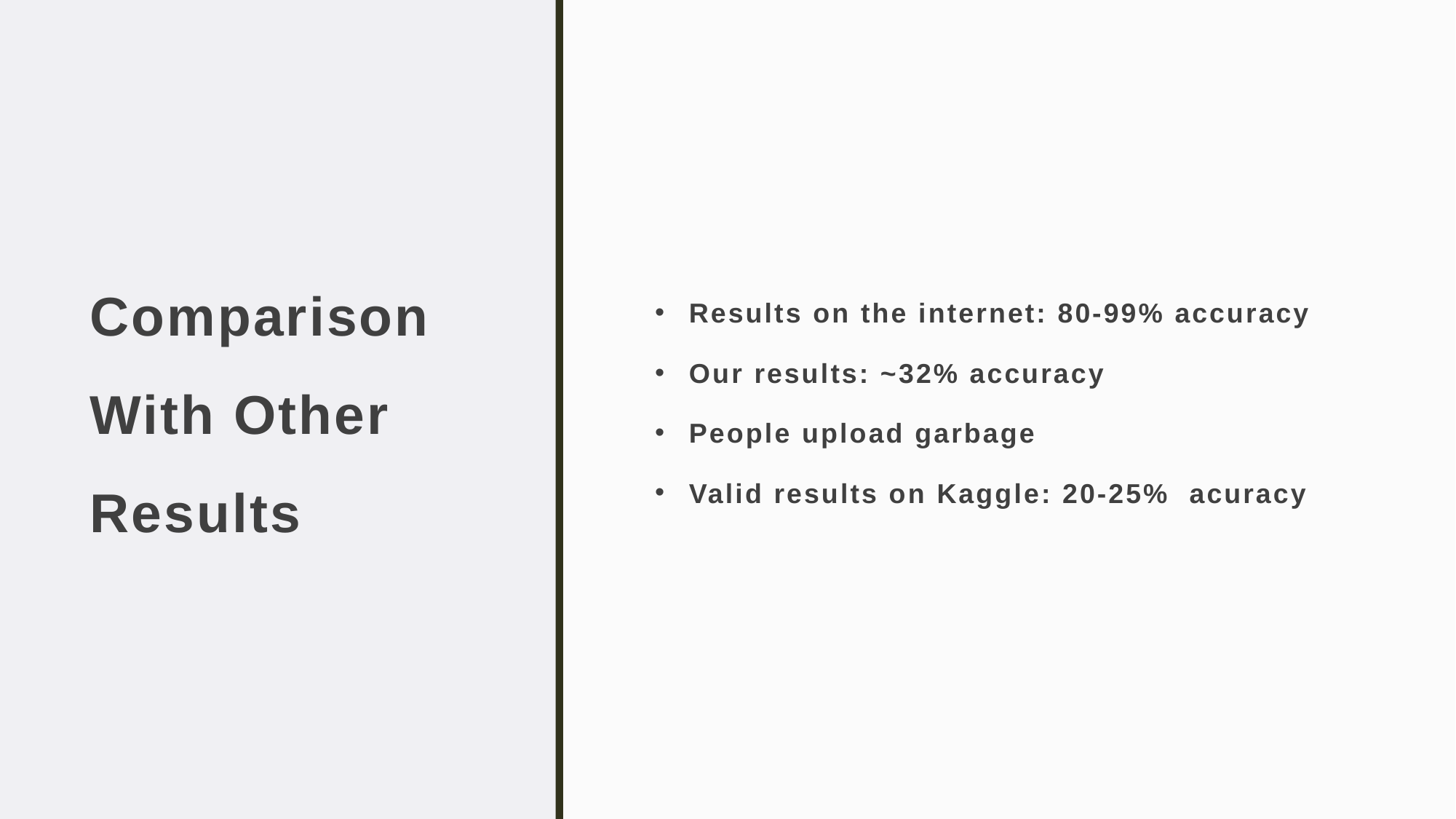

# Comparison With Other Results
Results on the internet: 80-99% accuracy
Our results: ~32% accuracy
People upload garbage
Valid results on Kaggle: 20-25%  acuracy